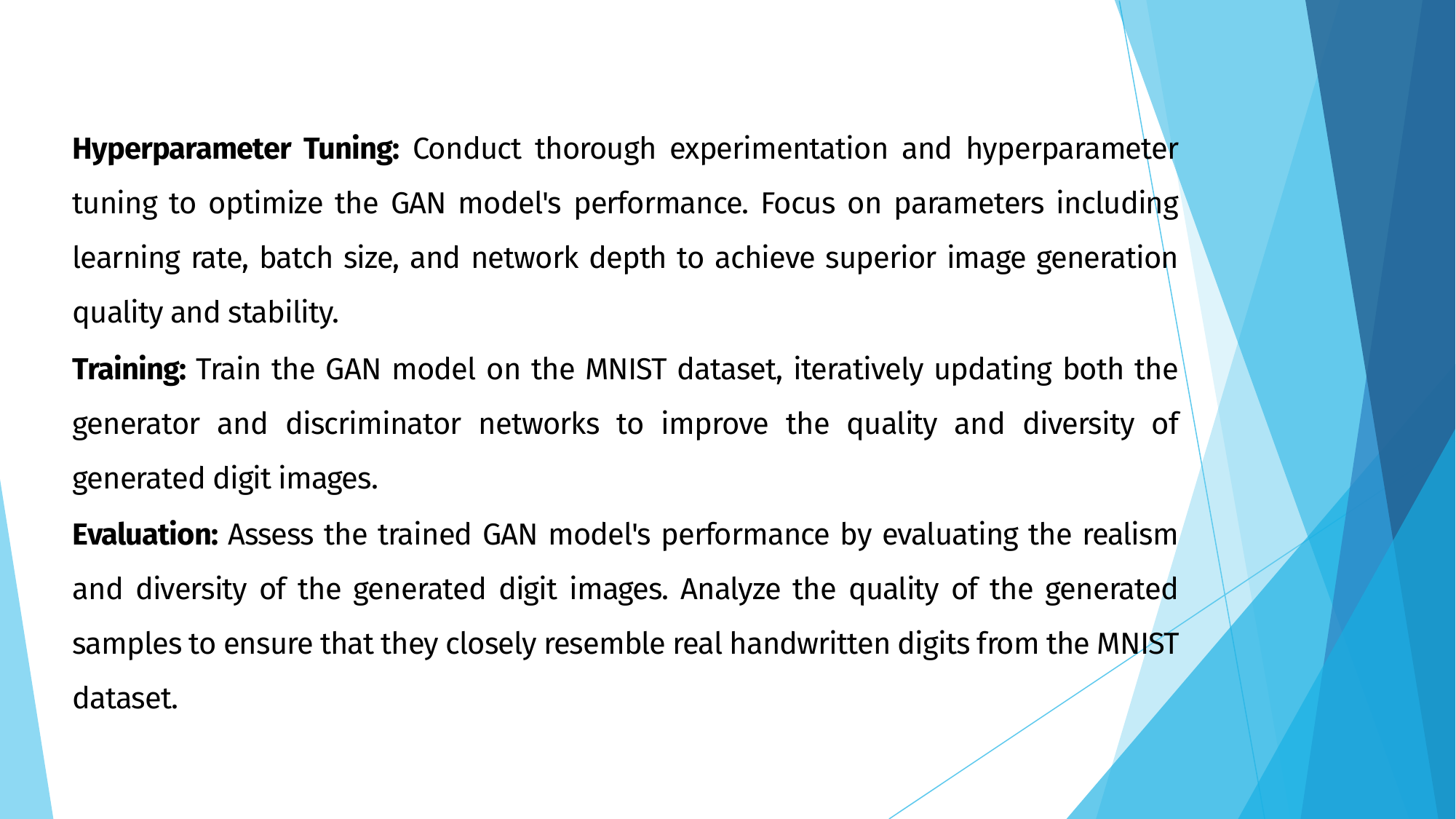

#
Hyperparameter Tuning: Conduct thorough experimentation and hyperparameter tuning to optimize the GAN model's performance. Focus on parameters including learning rate, batch size, and network depth to achieve superior image generation quality and stability.
Training: Train the GAN model on the MNIST dataset, iteratively updating both the generator and discriminator networks to improve the quality and diversity of generated digit images.
Evaluation: Assess the trained GAN model's performance by evaluating the realism and diversity of the generated digit images. Analyze the quality of the generated samples to ensure that they closely resemble real handwritten digits from the MNIST dataset.